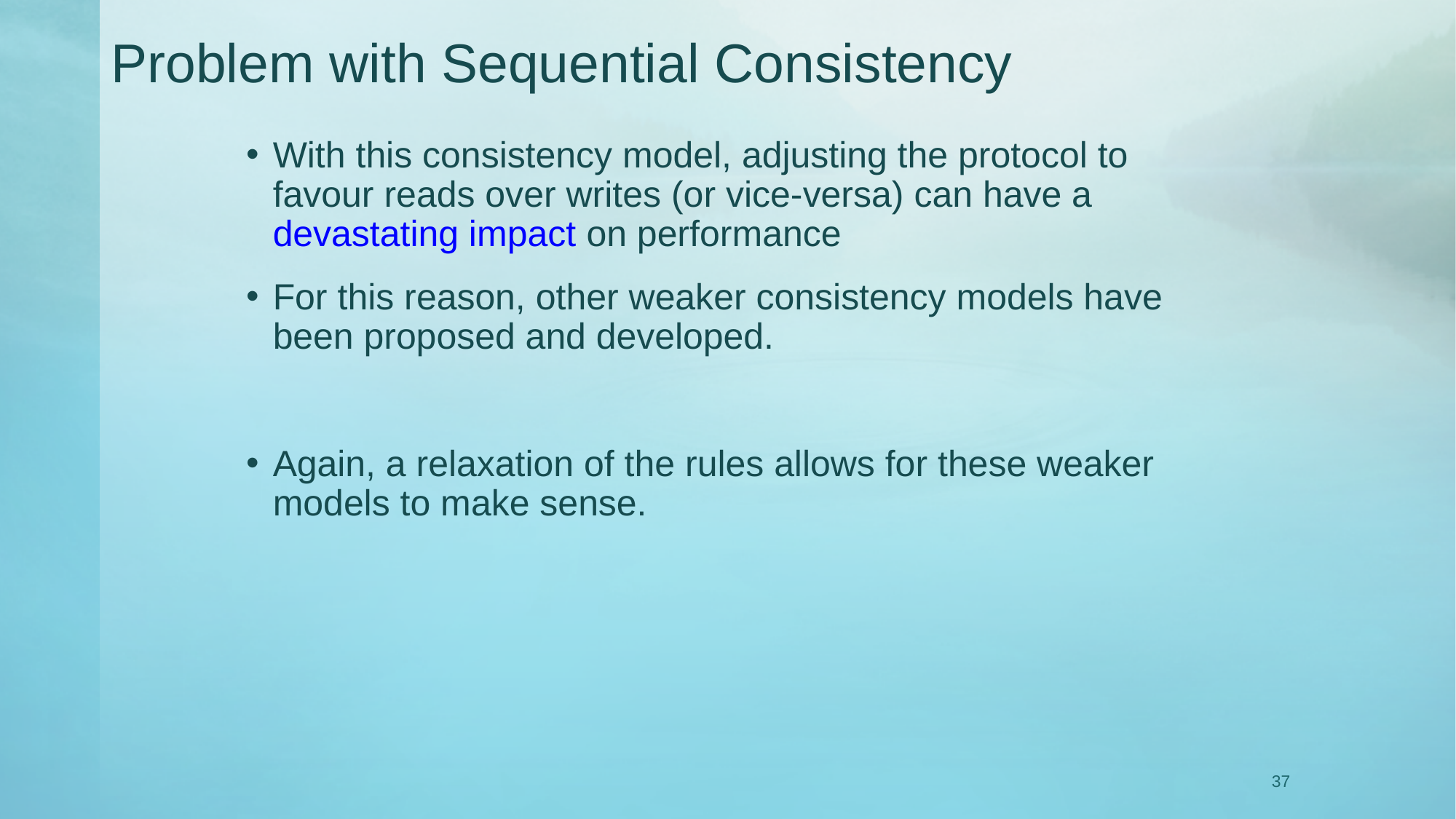

# Problem with Sequential Consistency
With this consistency model, adjusting the protocol to favour reads over writes (or vice-versa) can have a devastating impact on performance
For this reason, other weaker consistency models have been proposed and developed.

Again, a relaxation of the rules allows for these weaker models to make sense.
37